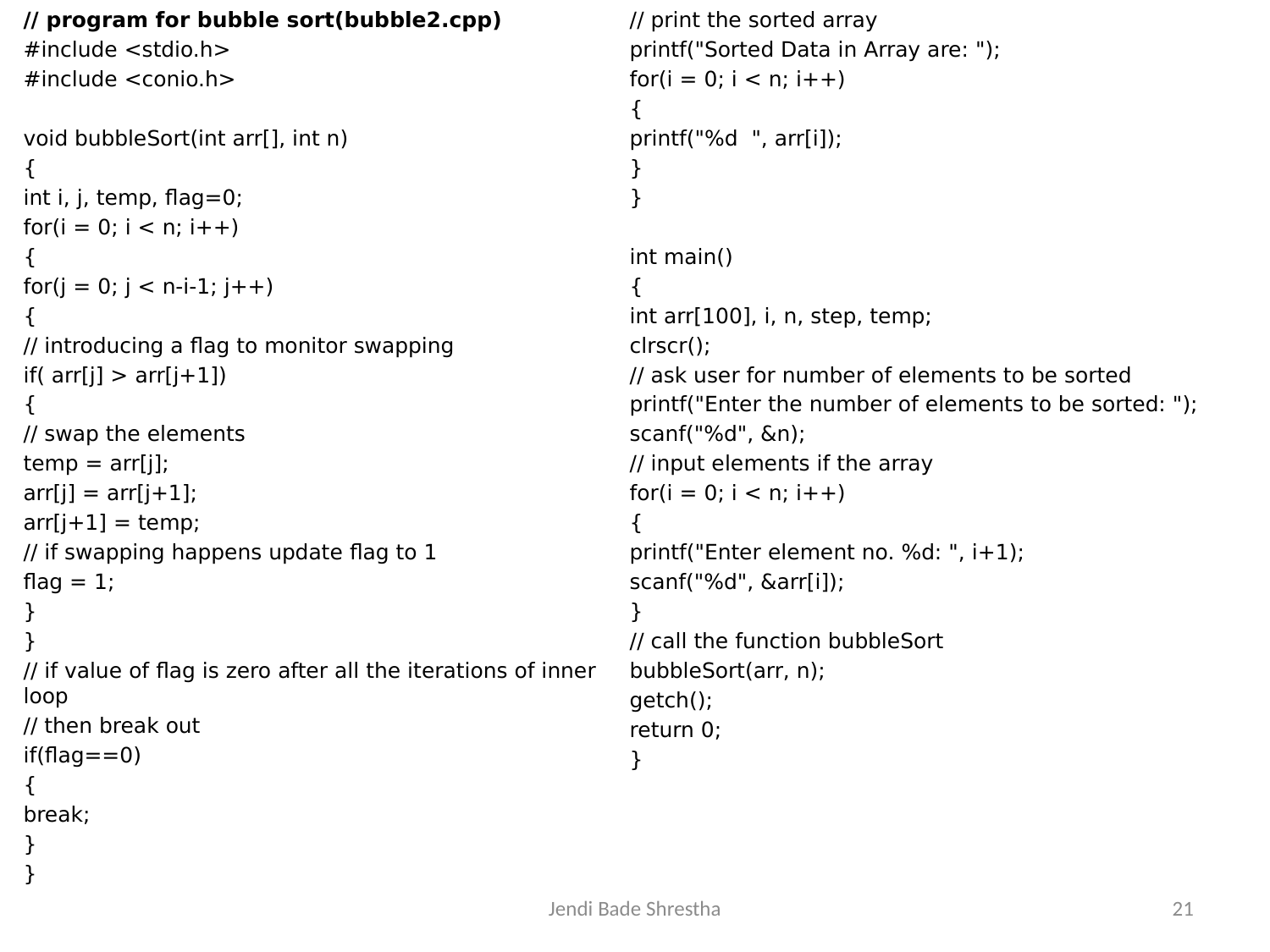

// program for bubble sort(bubble2.cpp)
#include <stdio.h>
#include <conio.h>

void bubbleSort(int arr[], int n)
{
int i, j, temp, flag=0;
for(i = 0; i < n; i++)
{
for(j = 0; j < n-i-1; j++)
{
// introducing a flag to monitor swapping
if( arr[j] > arr[j+1])
{
// swap the elements
temp = arr[j];
arr[j] = arr[j+1];
arr[j+1] = temp;
// if swapping happens update flag to 1
flag = 1;
}
}
// if value of flag is zero after all the iterations of inner loop
// then break out
if(flag==0)
{
break;
}
}

// print the sorted array
printf("Sorted Data in Array are: ");
for(i = 0; i < n; i++)
{
printf("%d  ", arr[i]);
}
}

int main()
{
int arr[100], i, n, step, temp;
clrscr();
// ask user for number of elements to be sorted
printf("Enter the number of elements to be sorted: ");
scanf("%d", &n);
// input elements if the array
for(i = 0; i < n; i++)
{
printf("Enter element no. %d: ", i+1);
scanf("%d", &arr[i]);
}
// call the function bubbleSort
bubbleSort(arr, n);
getch();
return 0;
}

Jendi Bade Shrestha
21